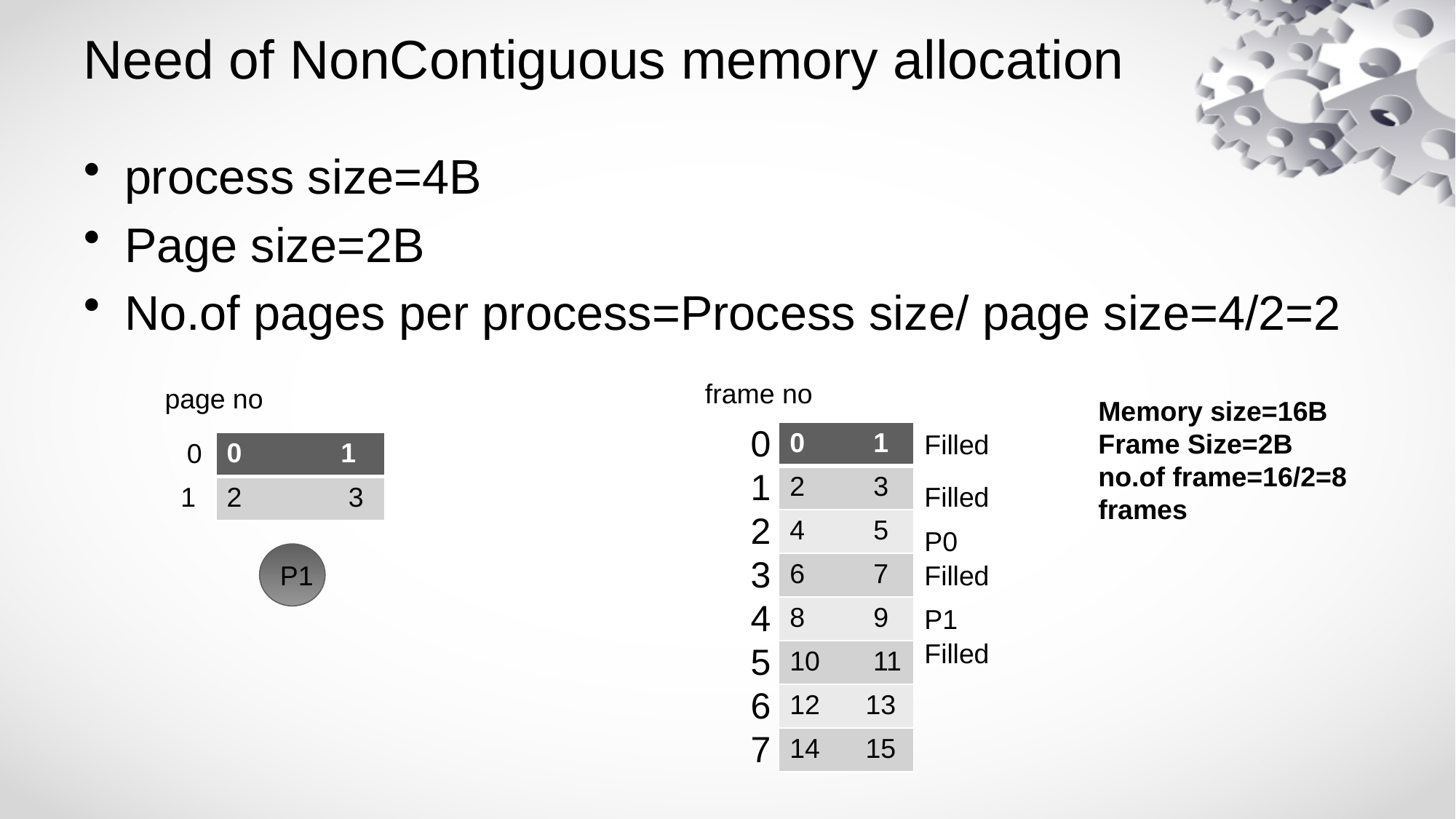

# Need of NonContiguous memory allocation
process size=4B
Page size=2B
No.of pages per process=Process size/ page size=4/2=2
frame no
page no
Memory size=16B
Frame Size=2B
no.of frame=16/2=8 frames
0
1
2
3
4
5
6
7
| 0 1 |
| --- |
| 2 3 |
| 4 5 |
| 6 7 |
| 8 9 |
| 10 11 |
| 12 13 |
| 14 15 |
Filled
0
| 0 1 |
| --- |
| 2 3 |
1
Filled
P0
P1
Filled
P1
Filled